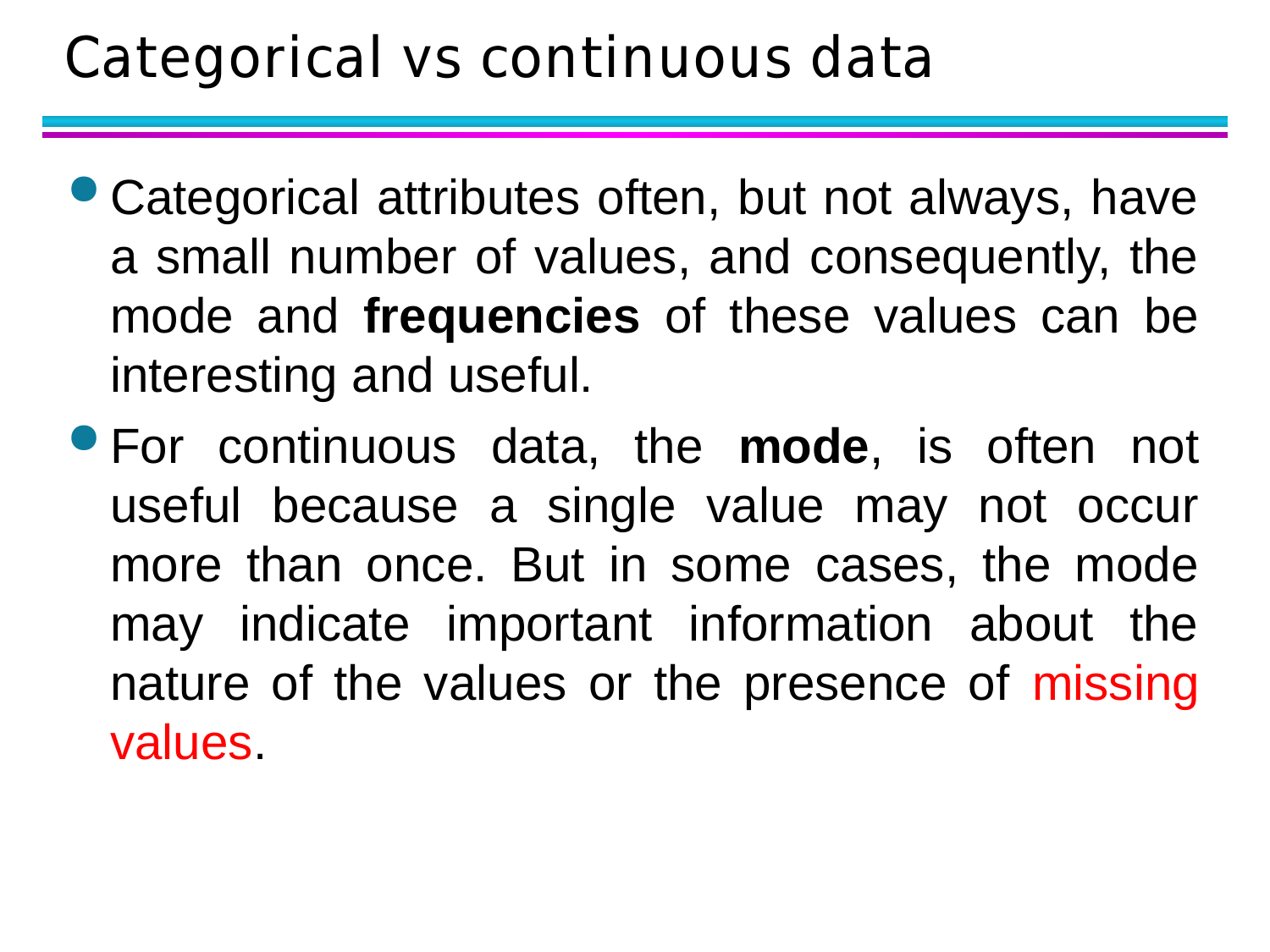

# Categorical vs continuous data
Categorical attributes often, but not always, have a small number of values, and consequently, the mode and frequencies of these values can be interesting and useful.
For continuous data, the mode, is often not useful because a single value may not occur more than once. But in some cases, the mode may indicate important information about the nature of the values or the presence of missing values.